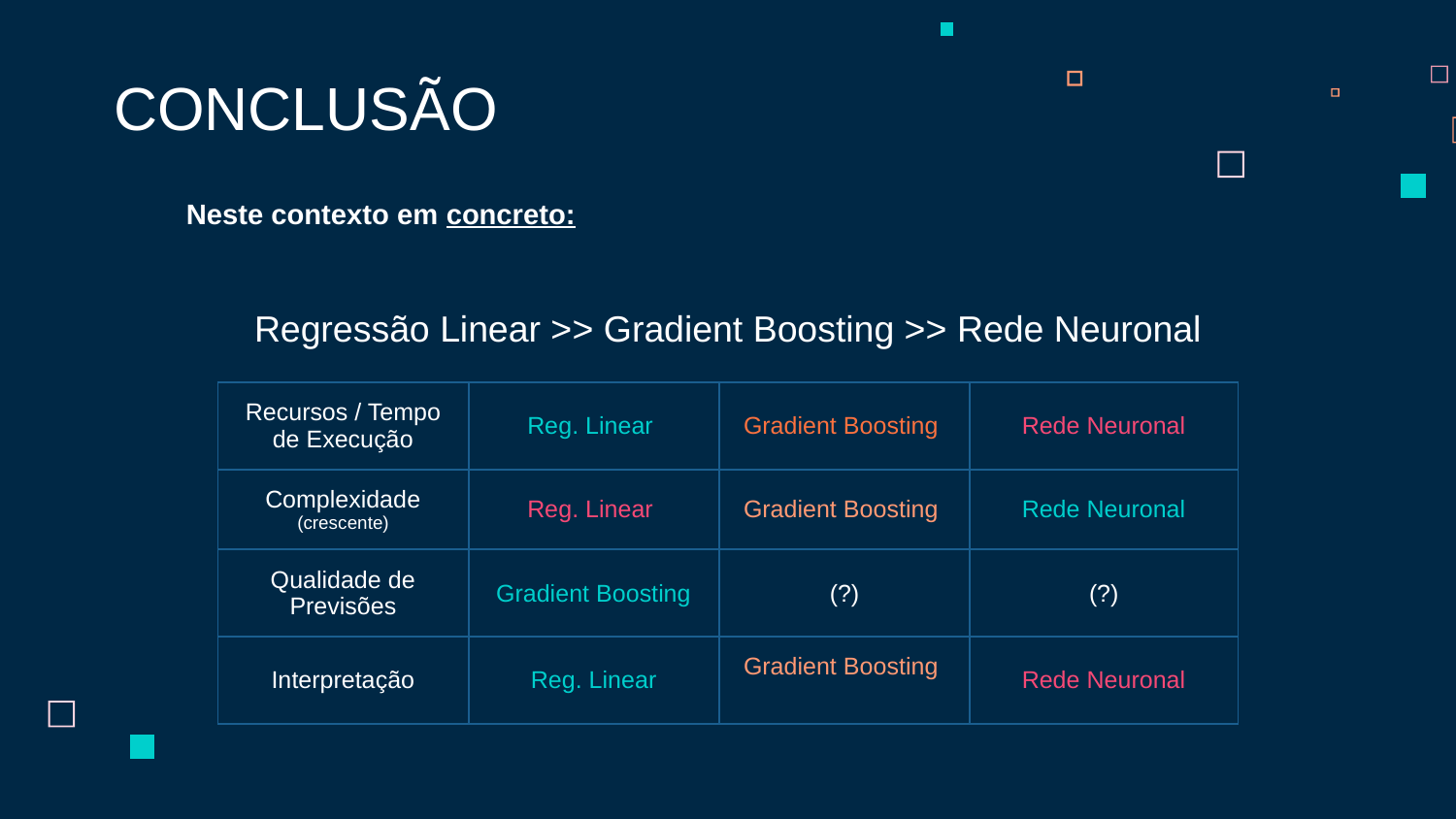

CONCLUSÃO
Neste contexto em concreto:
Regressão Linear >> Gradient Boosting >> Rede Neuronal
| Recursos / Tempo de Execução | Reg. Linear | Gradient Boosting | Rede Neuronal |
| --- | --- | --- | --- |
| Complexidade (crescente) | Reg. Linear | Gradient Boosting | Rede Neuronal |
| Qualidade de Previsões | Gradient Boosting | (?) | (?) |
| Interpretação | Reg. Linear | Gradient Boosting | Rede Neuronal |